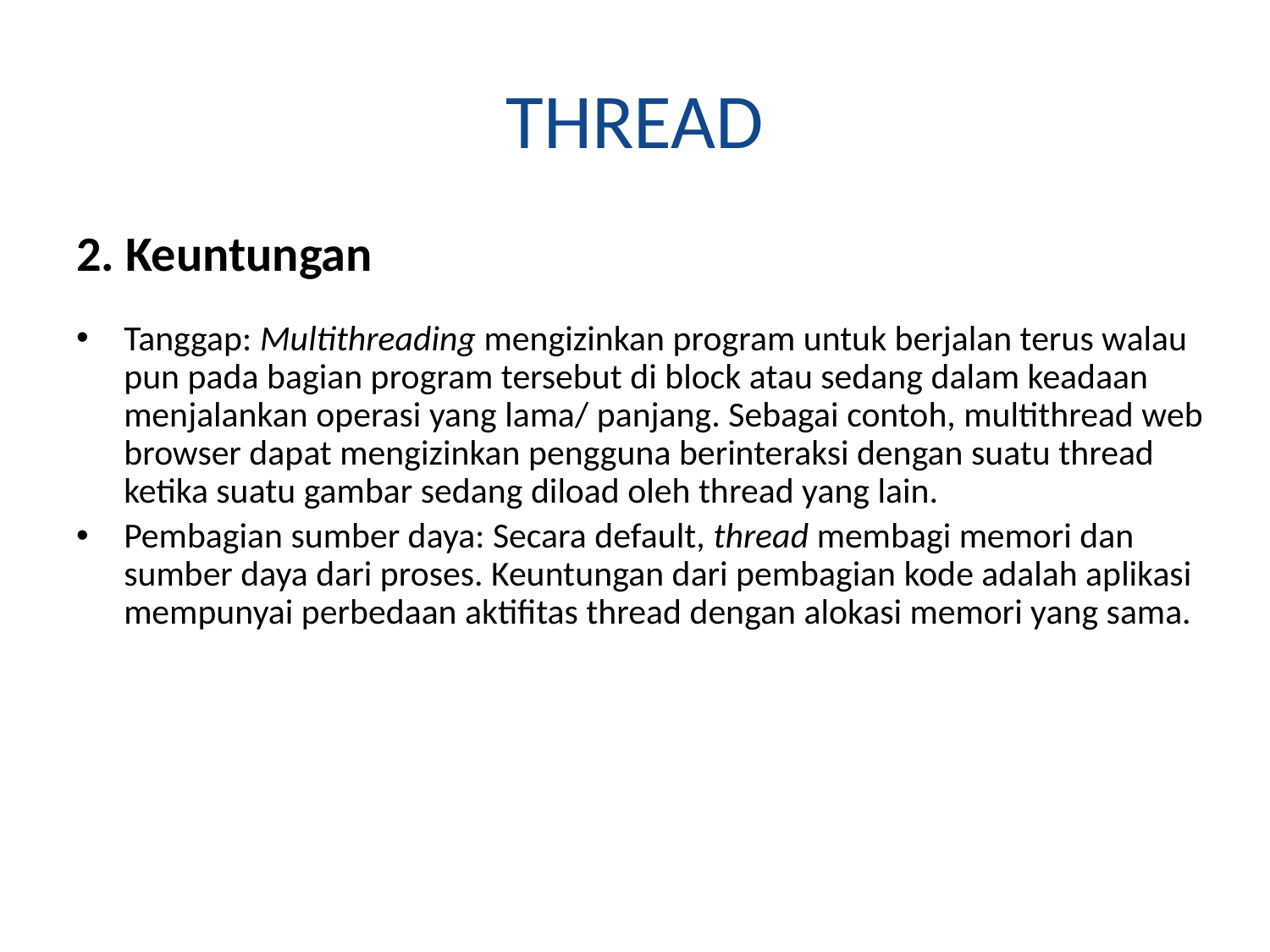

# THREAD
2. Keuntungan

Tanggap: Multithreading mengizinkan program untuk berjalan terus walau pun pada bagian program tersebut di block atau sedang dalam keadaan menjalankan operasi yang lama/ panjang. Sebagai contoh, multithread web browser dapat mengizinkan pengguna berinteraksi dengan suatu thread ketika suatu gambar sedang diload oleh thread yang lain.
Pembagian sumber daya: Secara default, thread membagi memori dan sumber daya dari proses. Keuntungan dari pembagian kode adalah aplikasi mempunyai perbedaan aktifitas thread dengan alokasi memori yang sama.